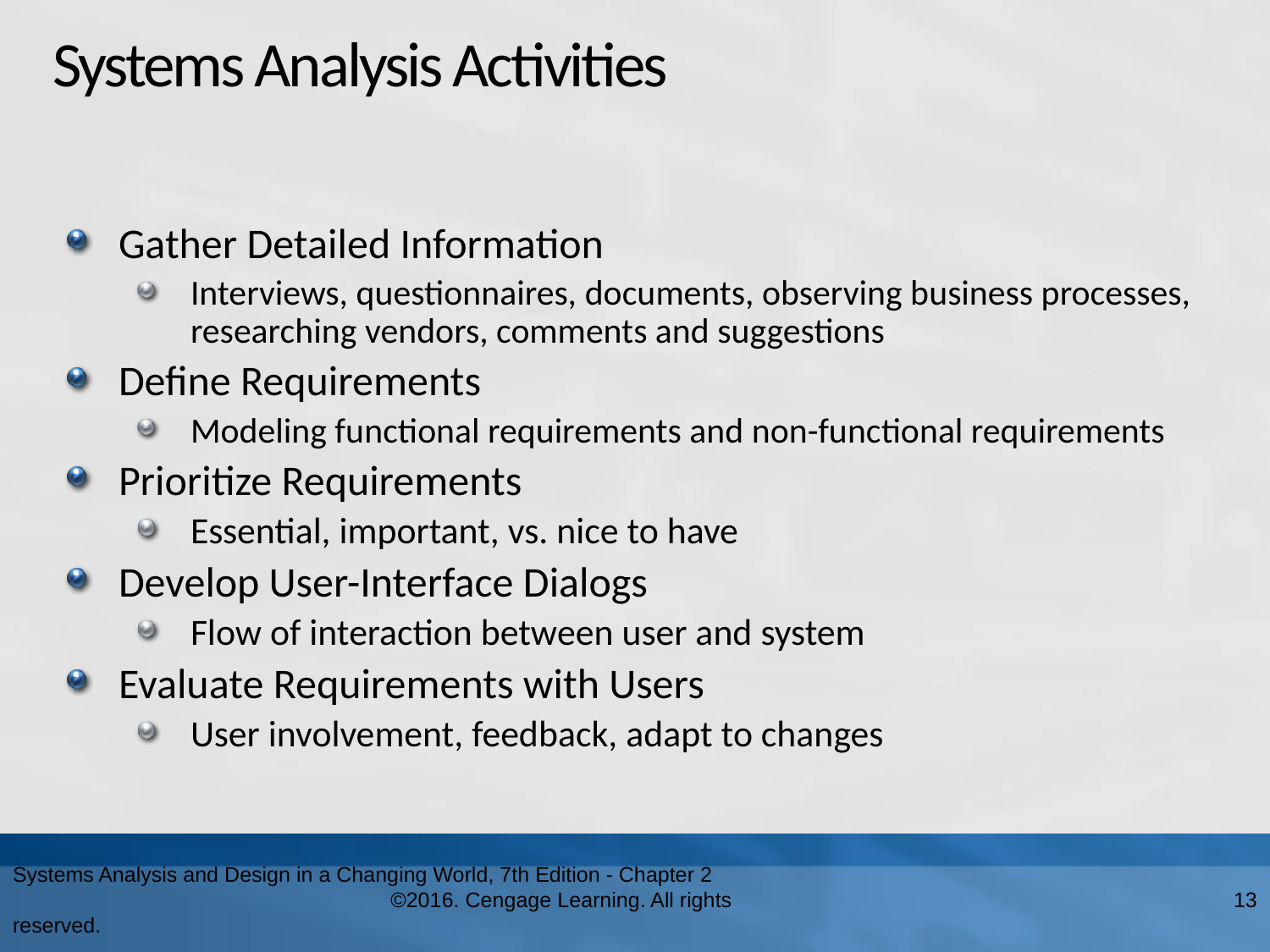

# Systems Analysis Activities
Gather Detailed Information
Interviews, questionnaires, documents, observing business processes, researching vendors, comments and suggestions
Define Requirements
Modeling functional requirements and non-functional requirements
Prioritize Requirements
Essential, important, vs. nice to have
Develop User-Interface Dialogs
Flow of interaction between user and system
Evaluate Requirements with Users
User involvement, feedback, adapt to changes
Systems Analysis and Design in a Changing World, 7th Edition - Chapter 2                                                                      ©2016. Cengage Learning. All rights reserved.
13